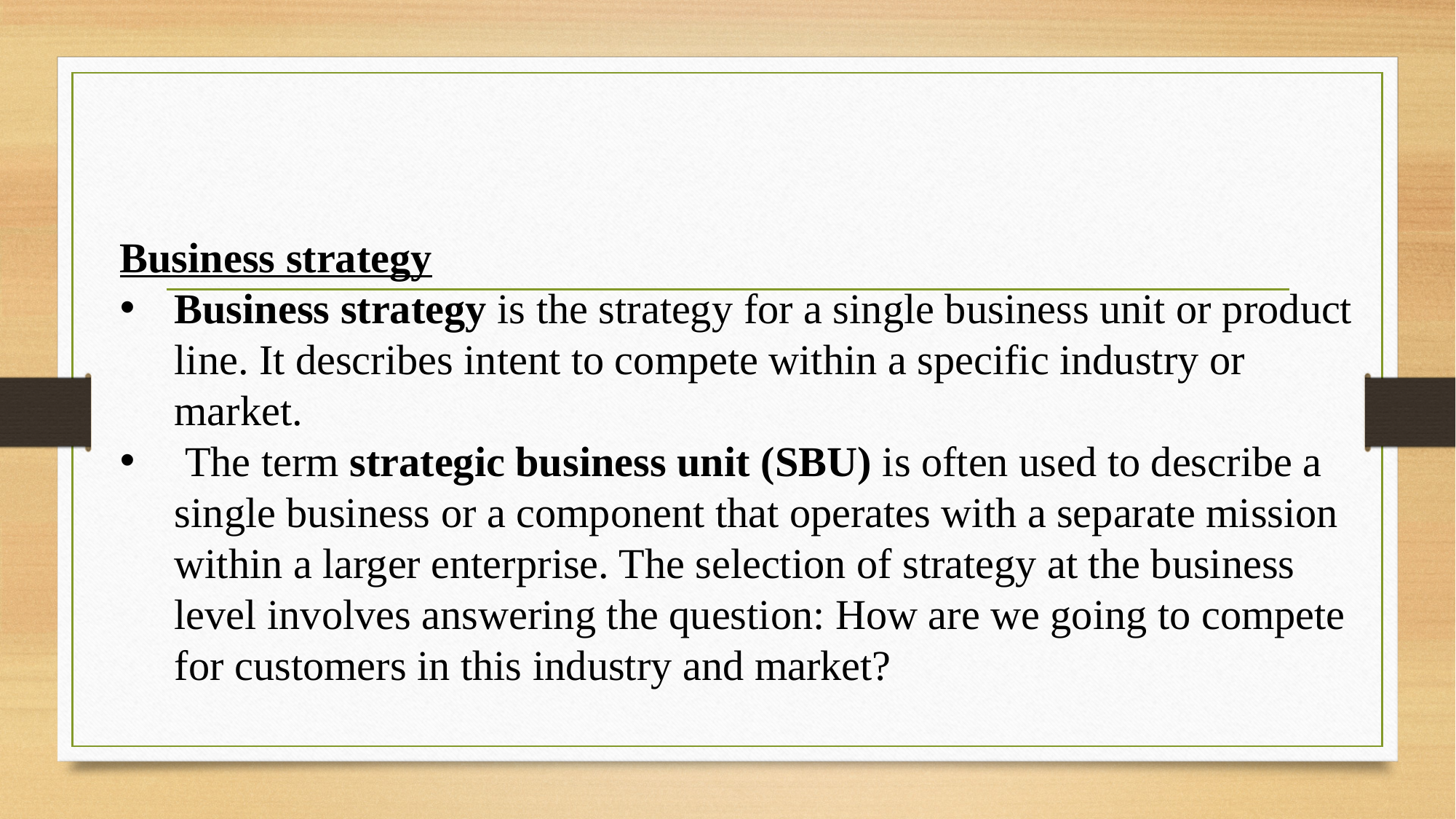

Business strategy
Business strategy is the strategy for a single business unit or product line. It describes intent to compete within a specific industry or market.
 The term strategic business unit (SBU) is often used to describe a single business or a component that operates with a separate mission within a larger enterprise. The selection of strategy at the business level involves answering the question: How are we going to compete for customers in this industry and market?